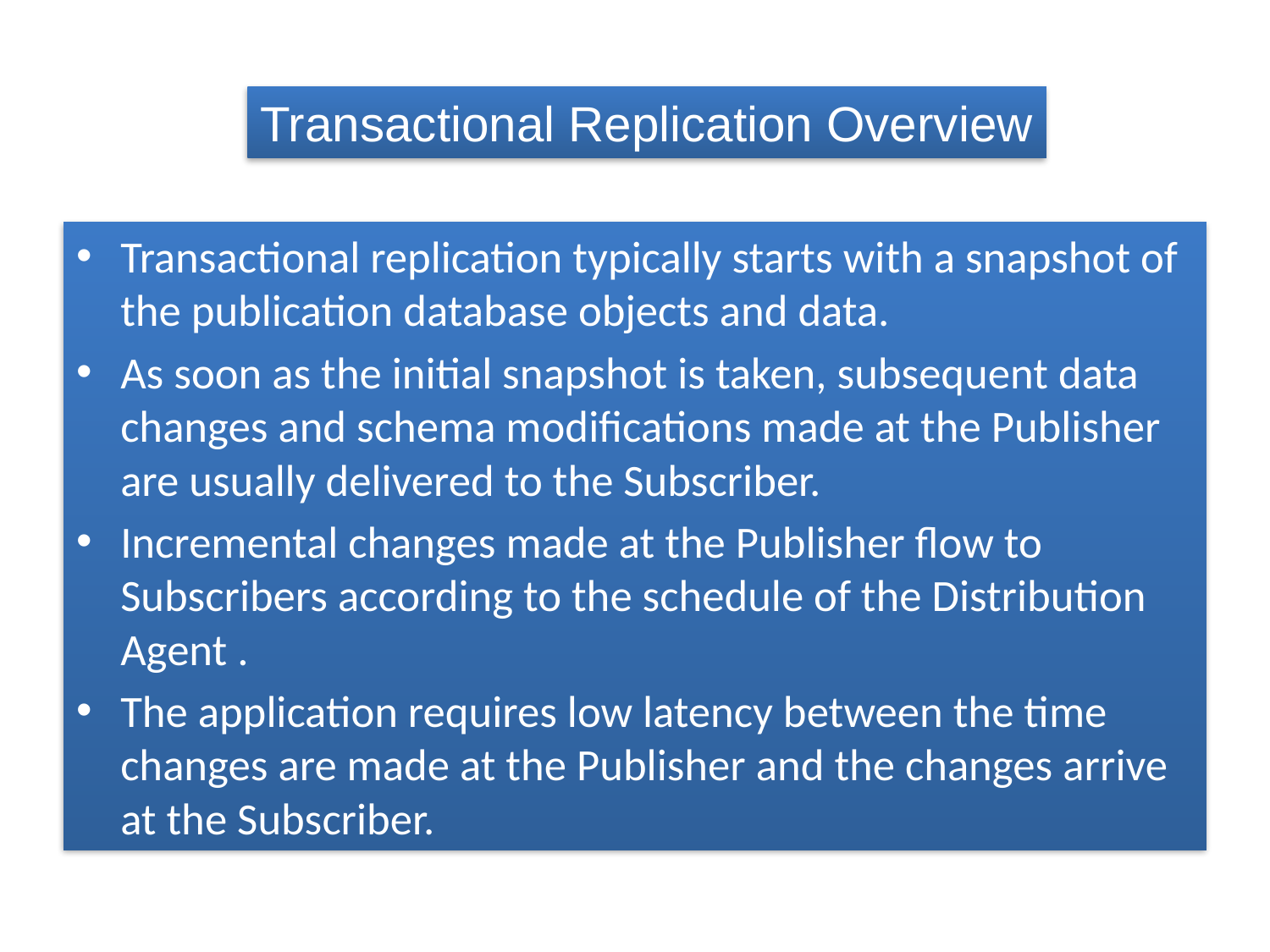

Transactional Replication Overview
Transactional replication typically starts with a snapshot of the publication database objects and data.
As soon as the initial snapshot is taken, subsequent data changes and schema modifications made at the Publisher are usually delivered to the Subscriber.
Incremental changes made at the Publisher flow to Subscribers according to the schedule of the Distribution Agent .
The application requires low latency between the time changes are made at the Publisher and the changes arrive at the Subscriber.